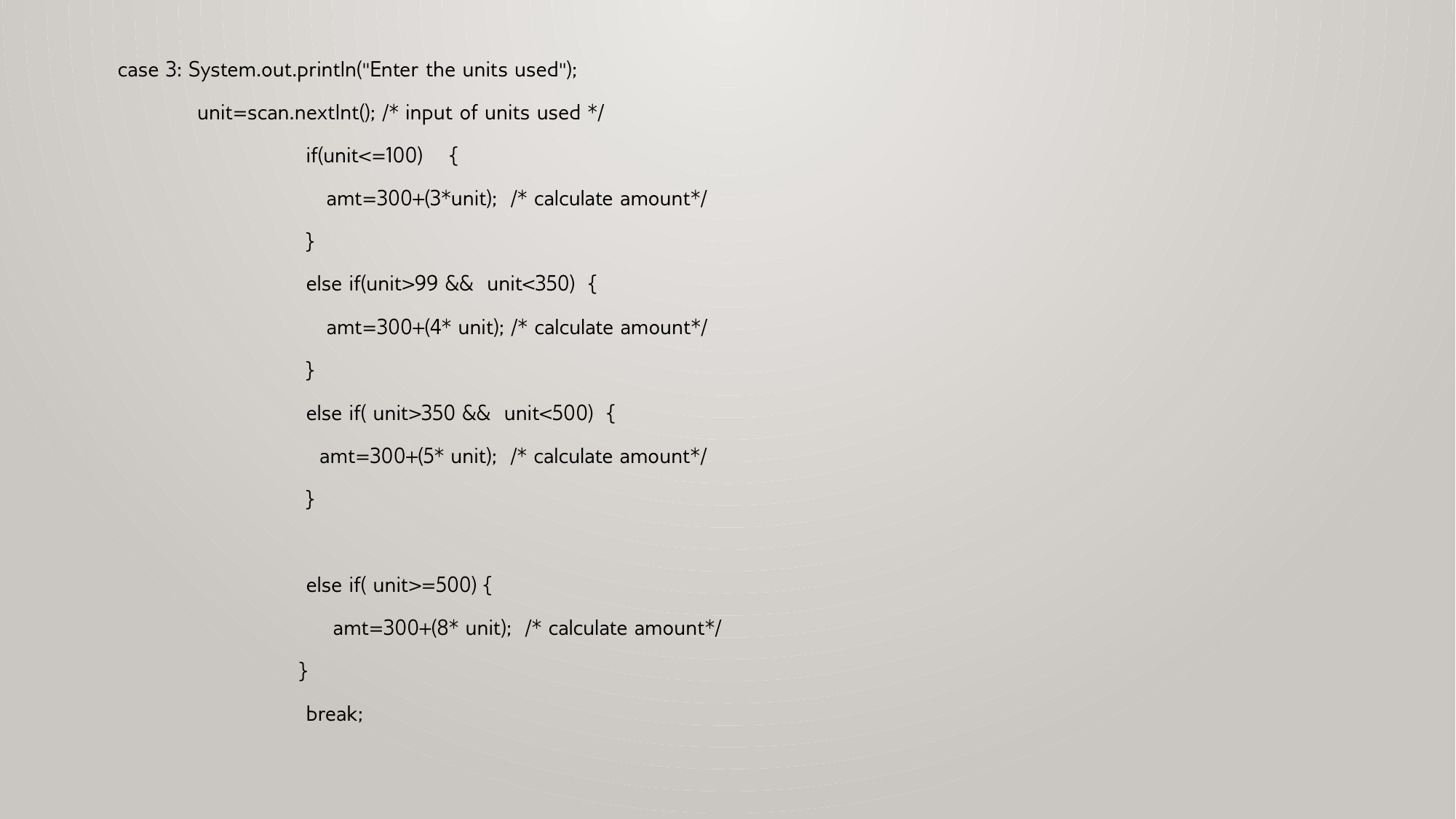

case 3: System.out.println("Enter the units used");
 	 unit=scan.nextInt(); /* input of units used */
                             if(unit<=100)    {
                                amt=300+(3*unit);  /* calculate amount*/
                             }
                             else if(unit>99 &&  unit<350)  {
                                amt=300+(4* unit); /* calculate amount*/
                             }
                             else if( unit>350 &&  unit<500)  {
                               amt=300+(5* unit);  /* calculate amount*/
                             }

                             else if( unit>=500) {
                                 amt=300+(8* unit);  /* calculate amount*/
                            }
                             break;

#